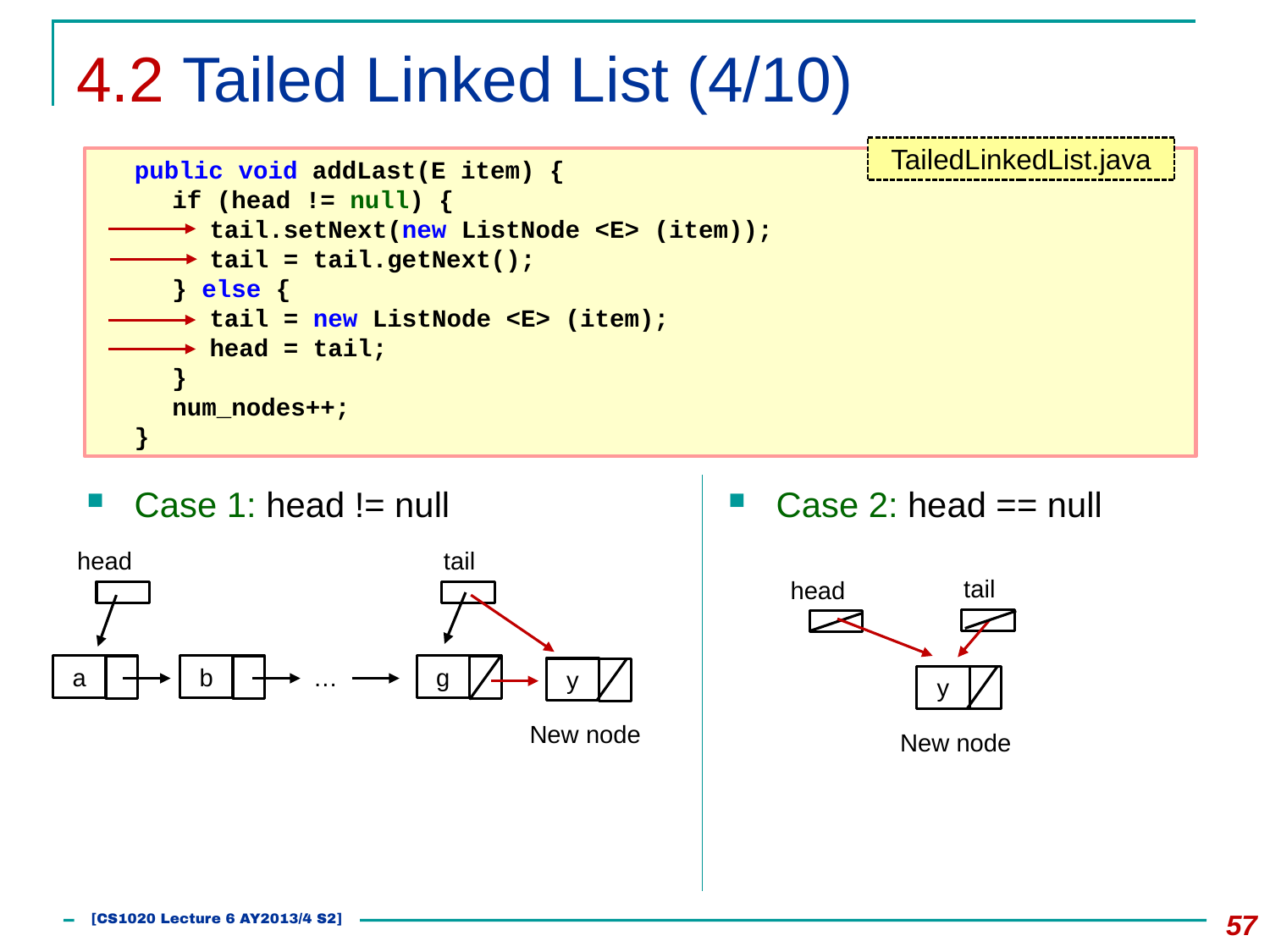

# 4.2 Tailed Linked List (4/10)
TailedLinkedList.java
	public void addLast(E item) {
		if (head != null) {
			tail.setNext(new ListNode <E> (item));
			tail = tail.getNext();
		} else {
			tail = new ListNode <E> (item);
			head = tail;
		}
		num_nodes++;
	}
Case 1: head != null
Case 2: head == null
head
tail

a

b

…
g

tail
head

y

New node
y

New node
57
[CS1020 Lecture 6 AY2013/4 S2]